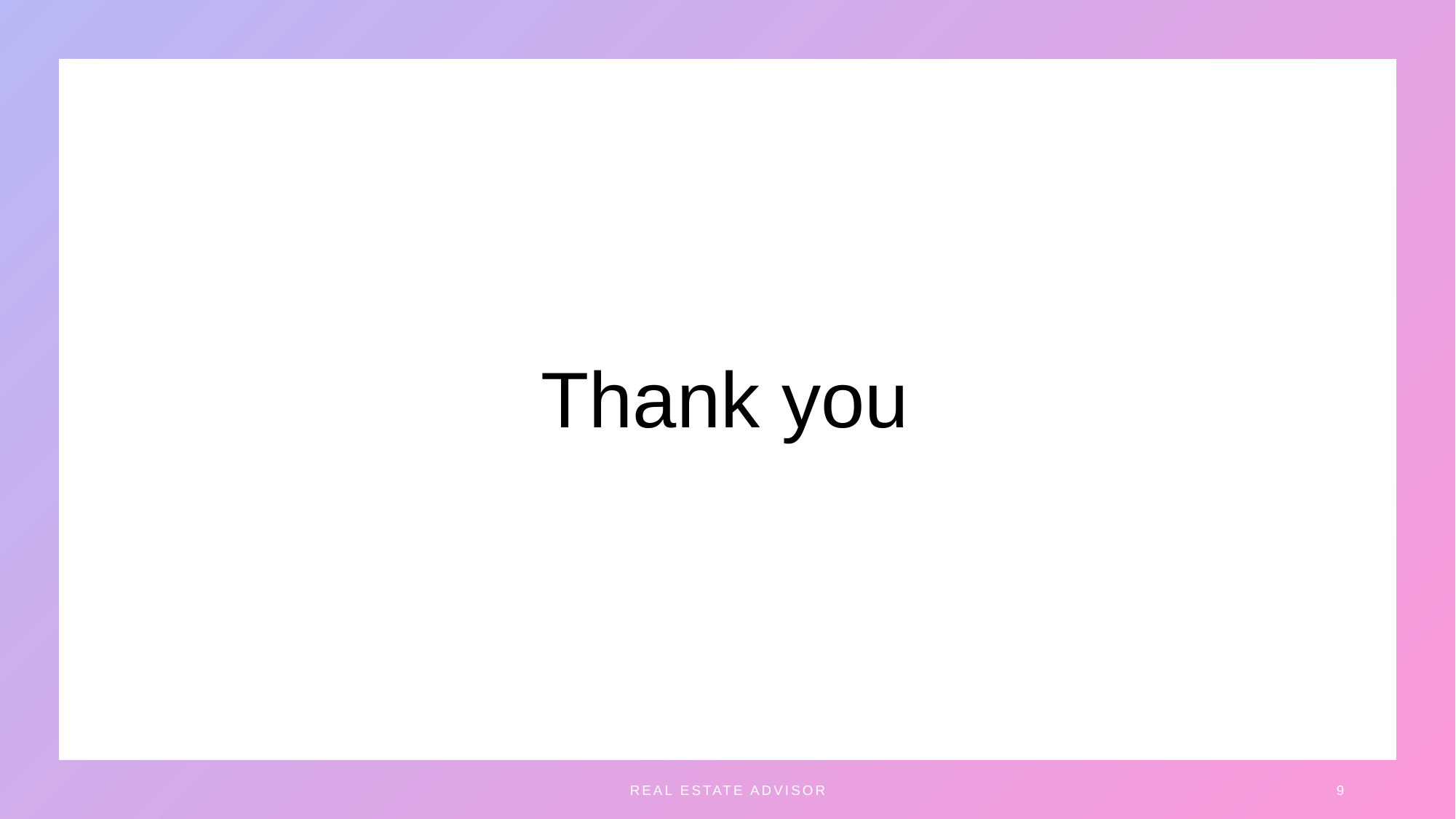

# Thank you
REAL ESTATE ADVISOR
9